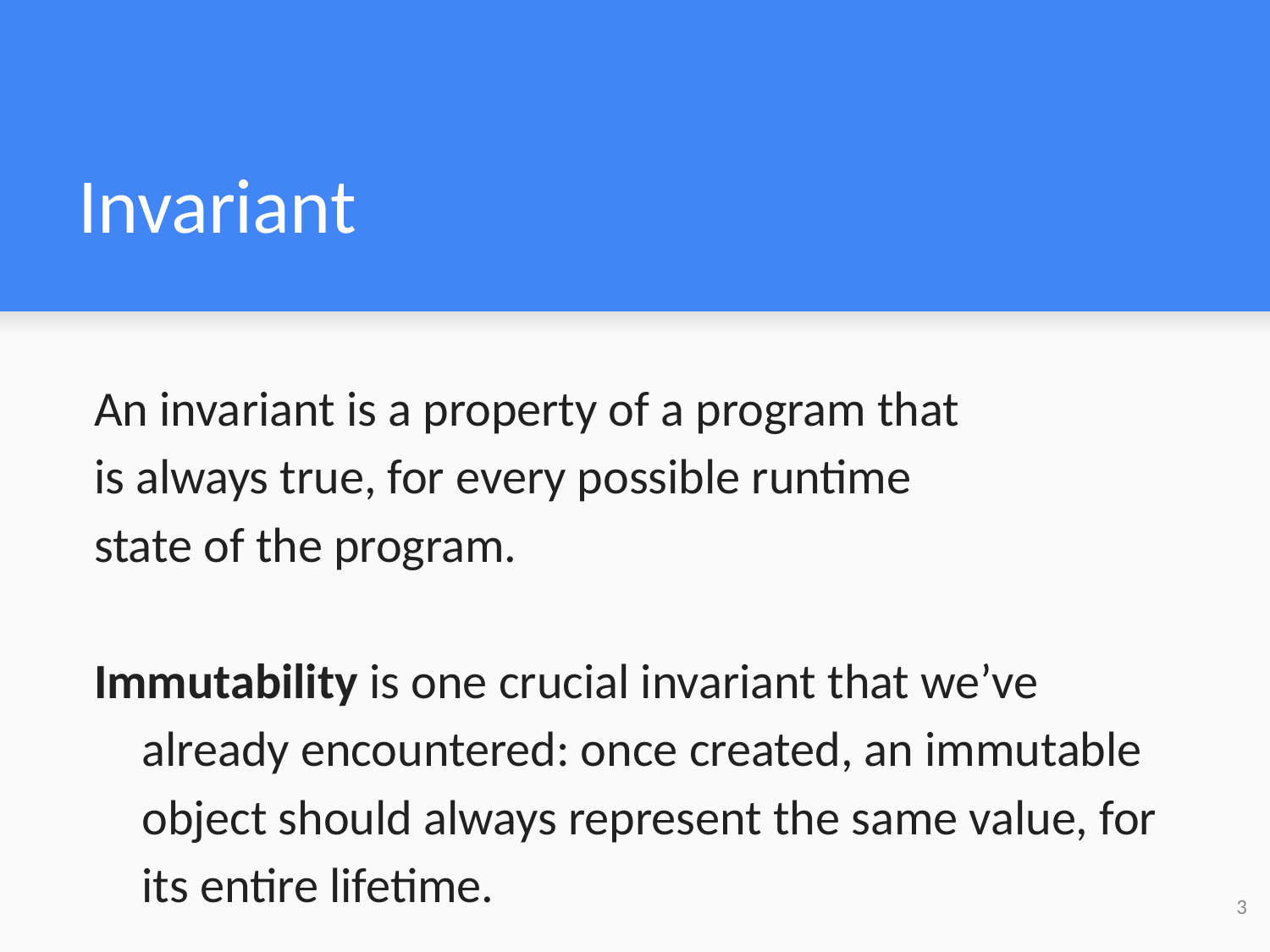

# Invariant
An invariant is a property of a program that
is always true, for every possible runtime
state of the program.

Immutability is one crucial invariant that we’ve already encountered: once created, an immutable object should always represent the same value, for its entire lifetime.

3